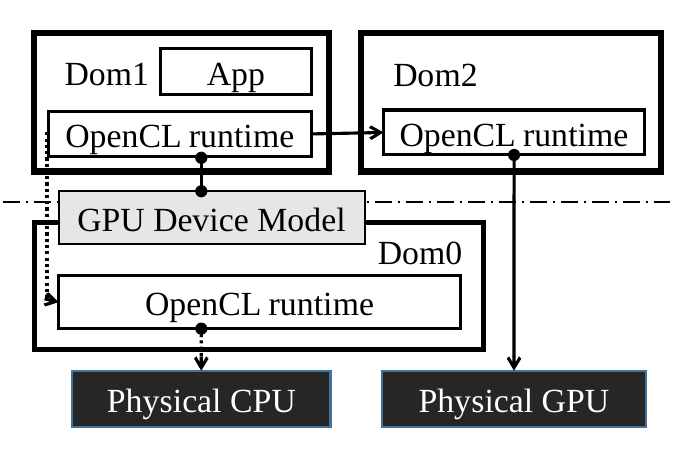

App
Dom1
Dom2
OpenCL runtime
OpenCL runtime
GPU Device Model

Dom0
OpenCL runtime
Physical CPU
Physical GPU